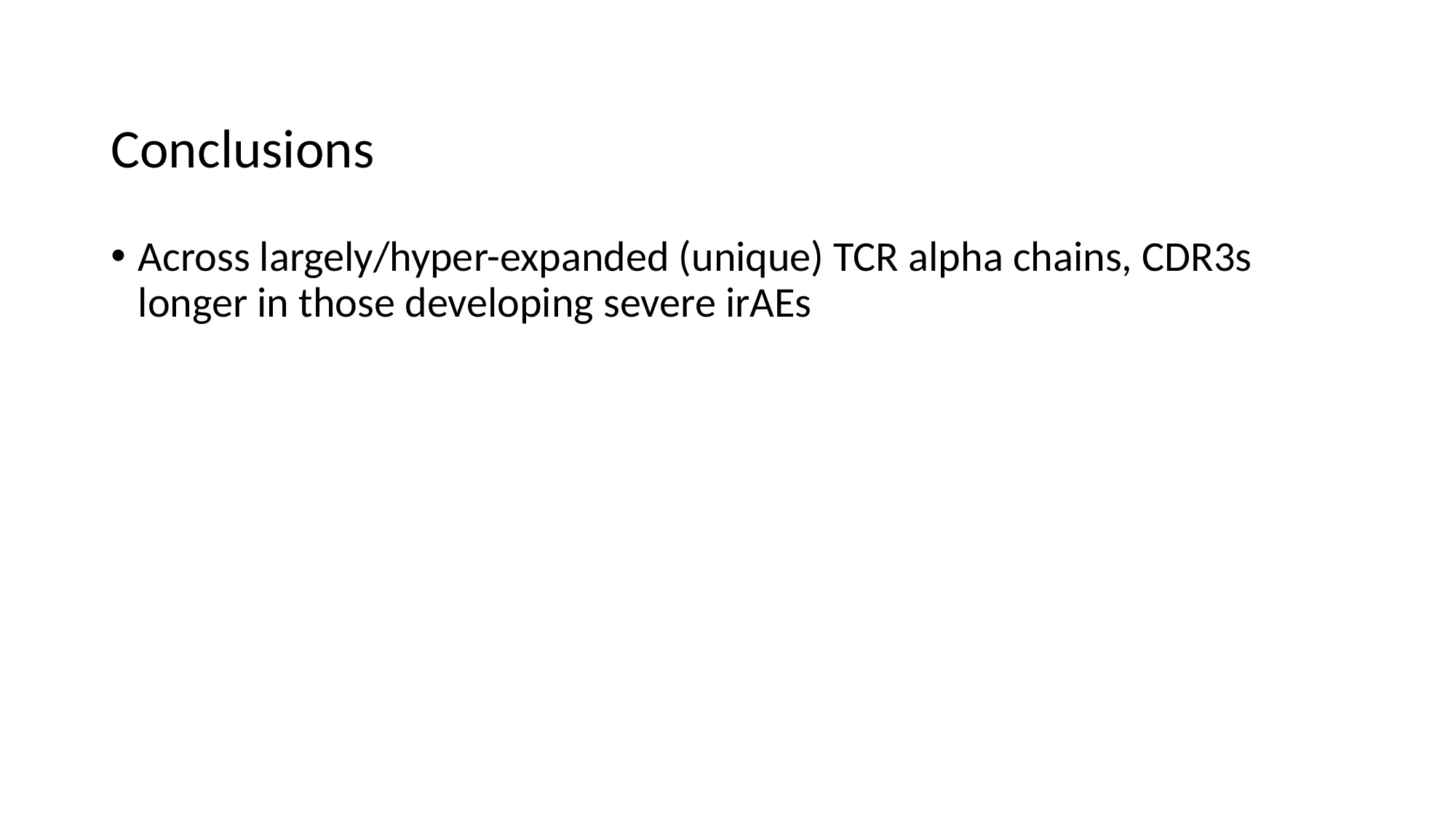

# Conclusions
Across largely/hyper-expanded (unique) TCR alpha chains, CDR3s longer in those developing severe irAEs